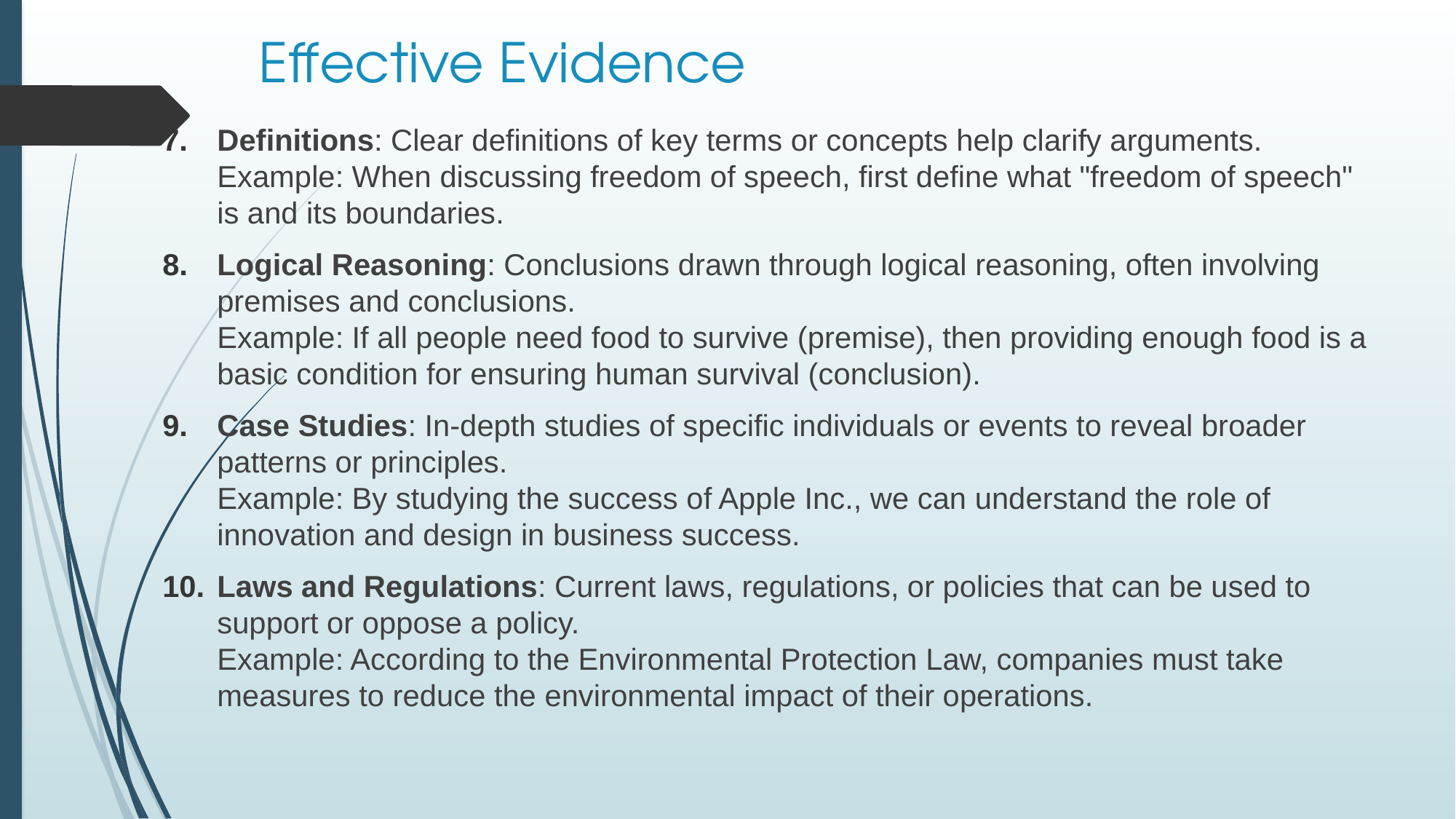

# Effective Evidence
Definitions: Clear definitions of key terms or concepts help clarify arguments.
Example: When discussing freedom of speech, first define what "freedom of speech" is and its boundaries.
Logical Reasoning: Conclusions drawn through logical reasoning, often involving premises and conclusions.
Example: If all people need food to survive (premise), then providing enough food is a basic condition for ensuring human survival (conclusion).
Case Studies: In-depth studies of specific individuals or events to reveal broader patterns or principles.
Example: By studying the success of Apple Inc., we can understand the role of innovation and design in business success.
Laws and Regulations: Current laws, regulations, or policies that can be used to support or oppose a policy.
Example: According to the Environmental Protection Law, companies must take measures to reduce the environmental impact of their operations.